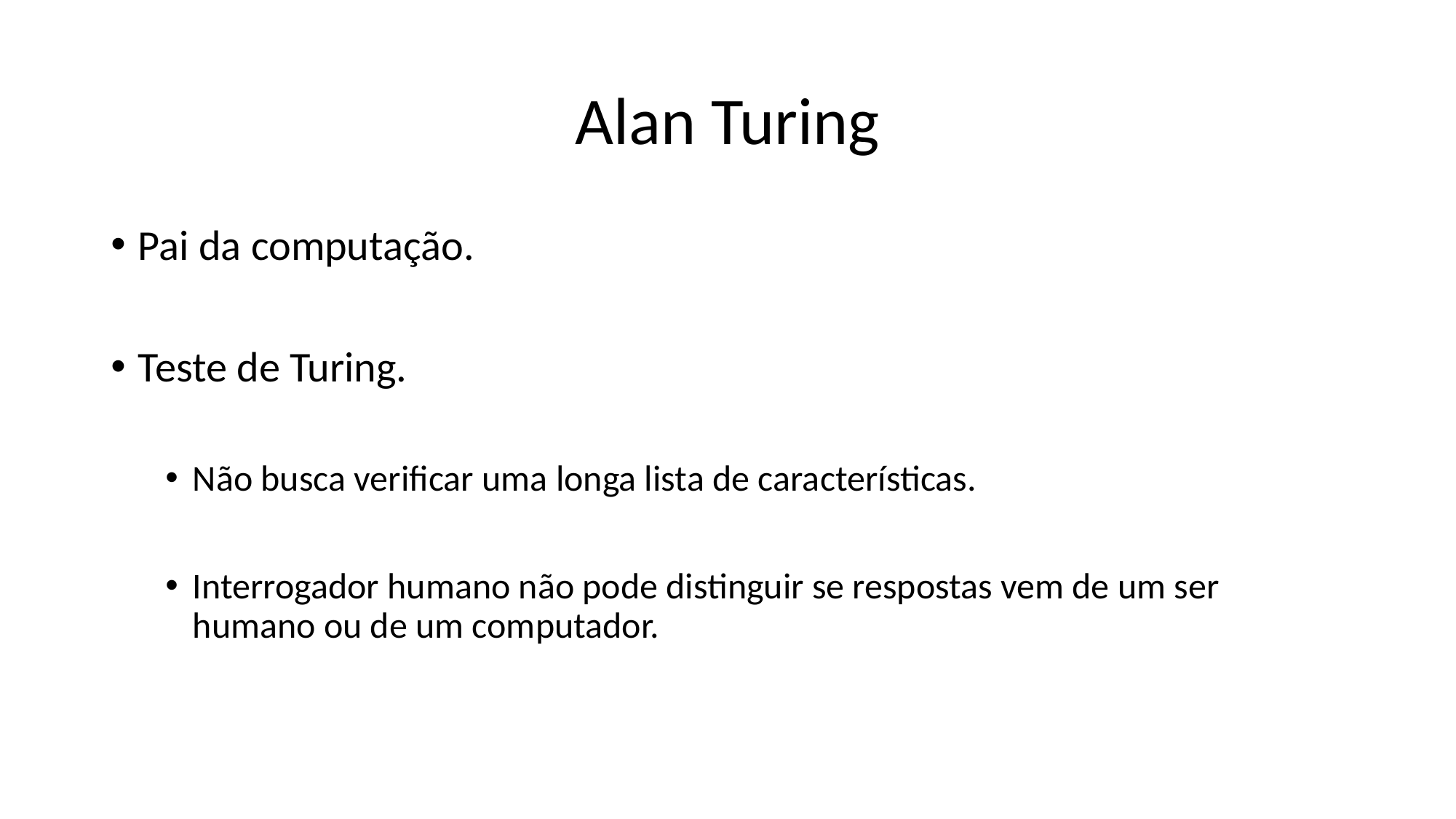

# Alan Turing
Pai da computação.

Teste de Turing.

Não busca verificar uma longa lista de características.

Interrogador humano não pode distinguir se respostas vem de um ser humano ou de um computador.